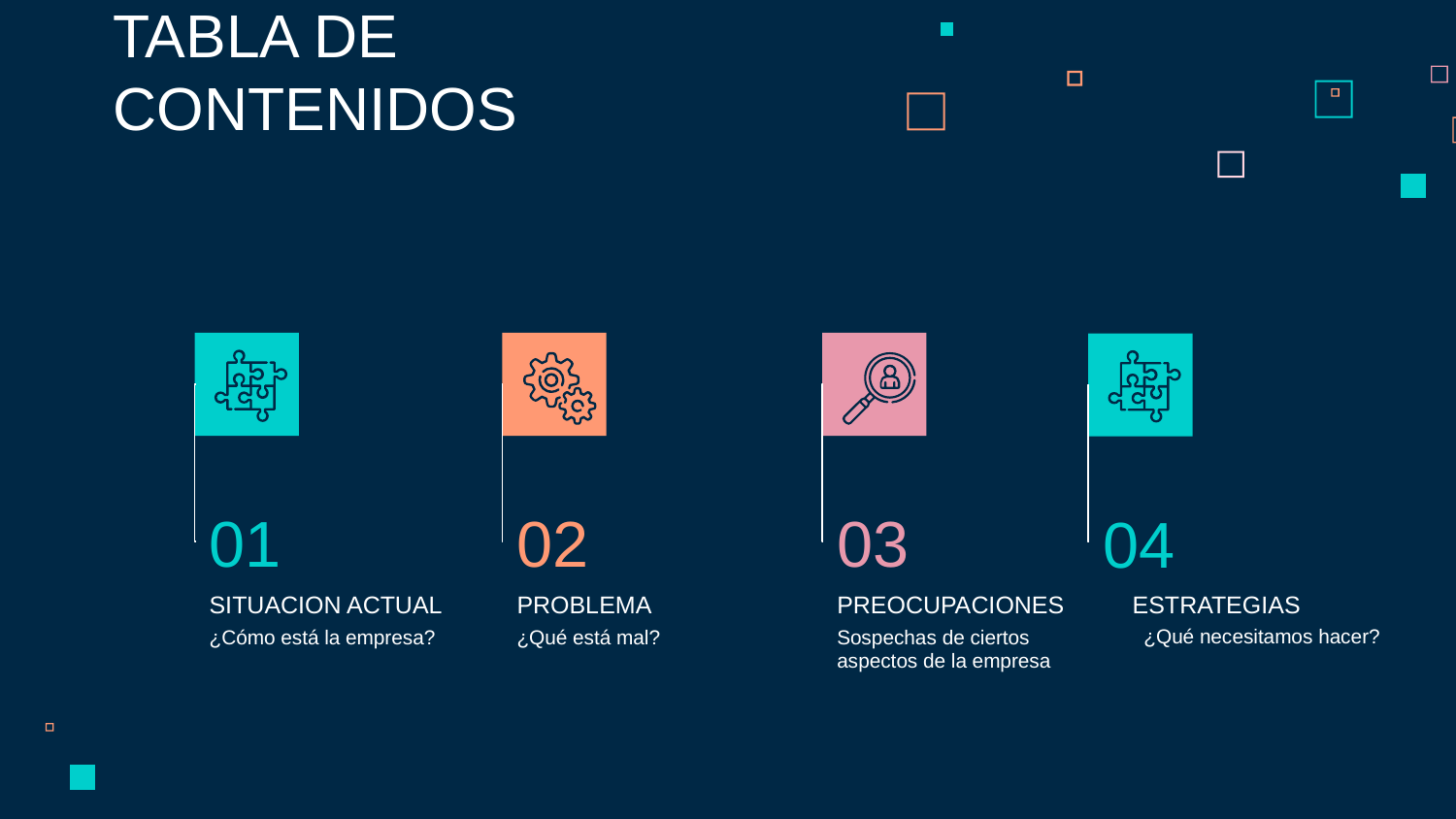

TABLA DE CONTENIDOS

01
02
03
04
# SITUACION ACTUAL
PROBLEMA
PREOCUPACIONES
ESTRATEGIAS
Sospechas de ciertos aspectos de la empresa
¿Qué necesitamos hacer?
¿Cómo está la empresa?
¿Qué está mal?